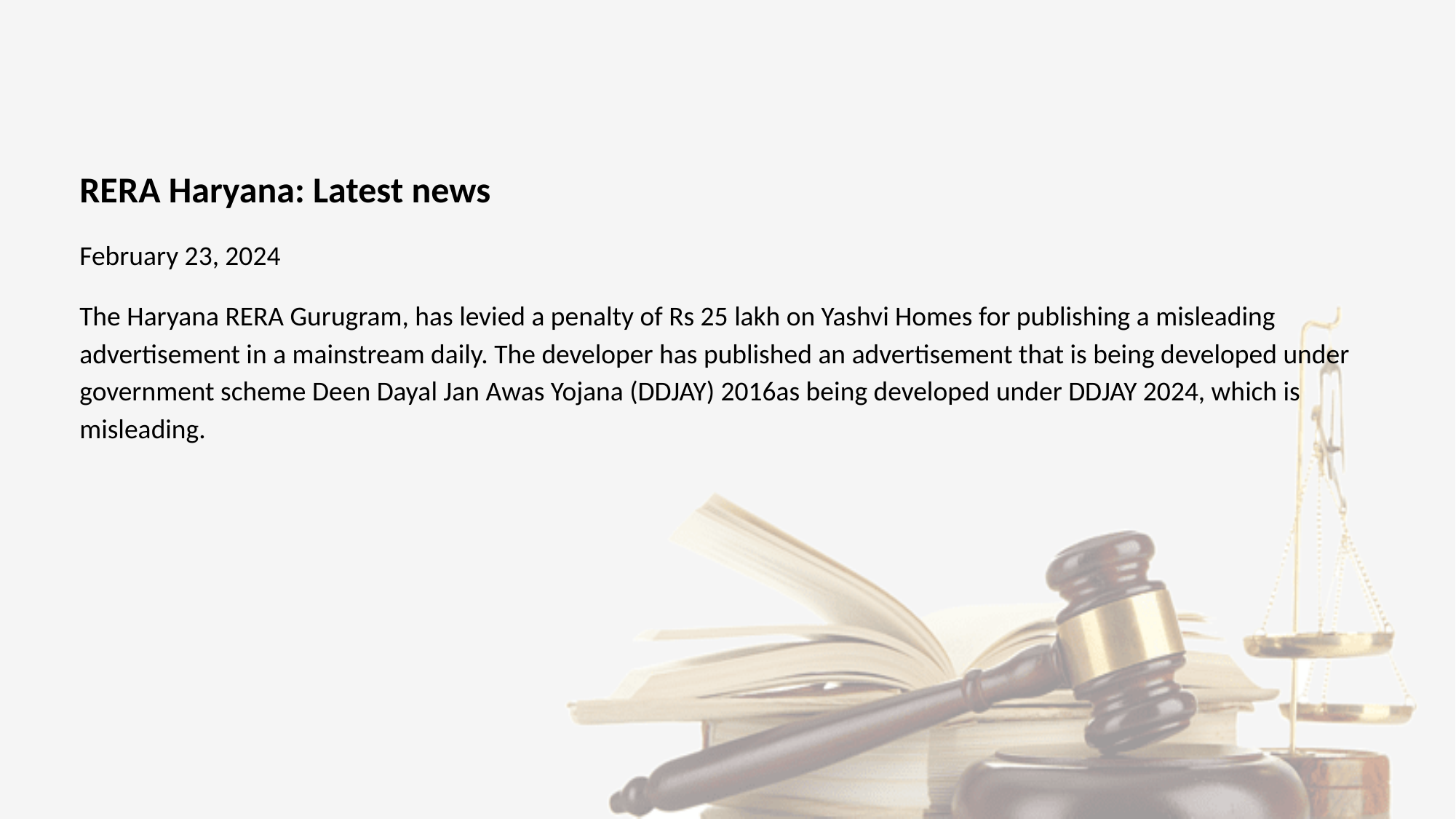

RERA Haryana: Latest news
February 23, 2024
The Haryana RERA Gurugram, has levied a penalty of Rs 25 lakh on Yashvi Homes for publishing a misleading advertisement in a mainstream daily. The developer has published an advertisement that is being developed under government scheme Deen Dayal Jan Awas Yojana (DDJAY) 2016as being developed under DDJAY 2024, which is misleading.